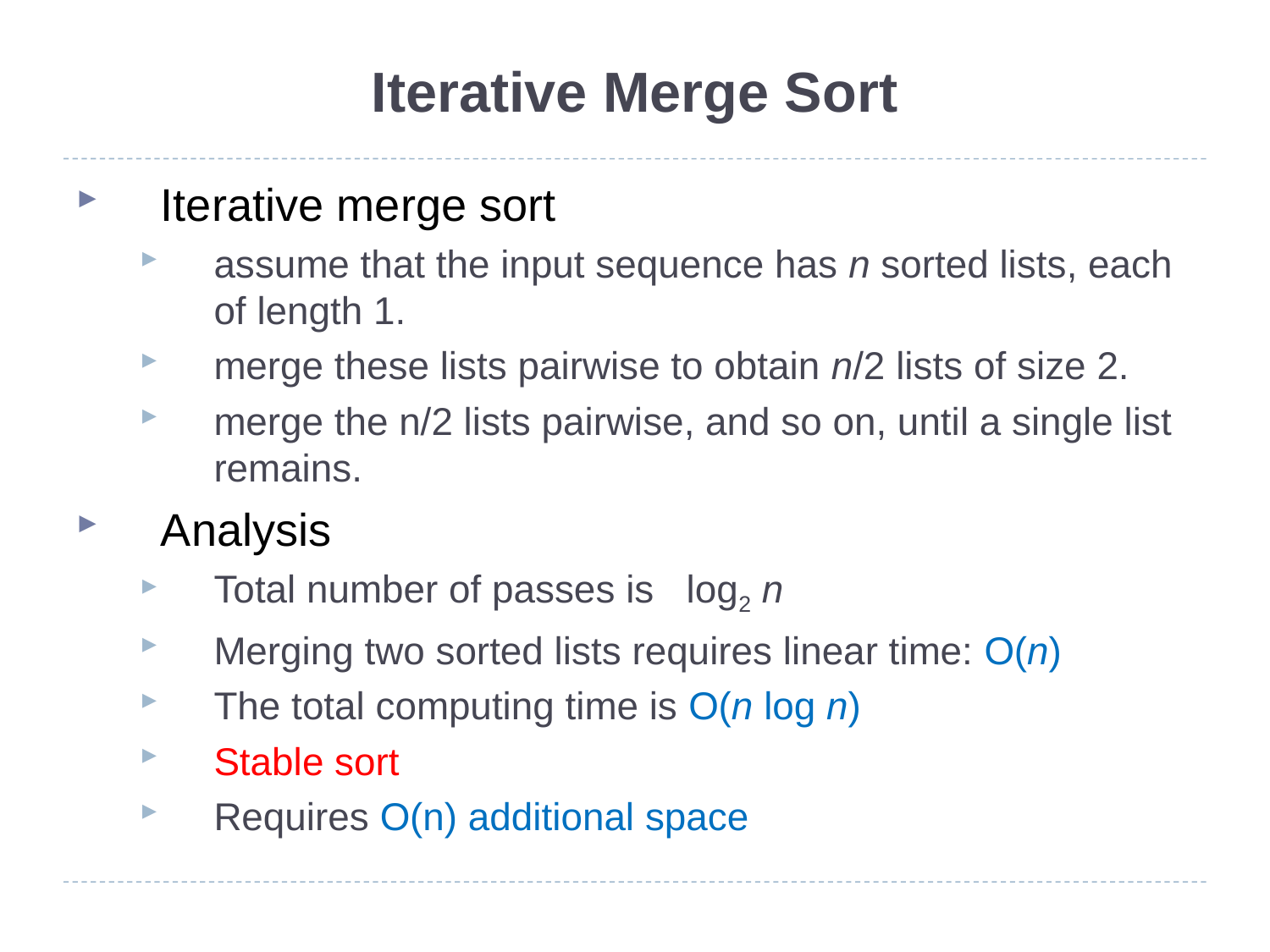

# Iterative Merge Sort
Iterative merge sort
assume that the input sequence has n sorted lists, each of length 1.
merge these lists pairwise to obtain n/2 lists of size 2.
merge the n/2 lists pairwise, and so on, until a single list remains.
Analysis
Total number of passes is   log2 n
Merging two sorted lists requires linear time: O(n)
The total computing time is O(n log n)
Stable sort
Requires O(n) additional space